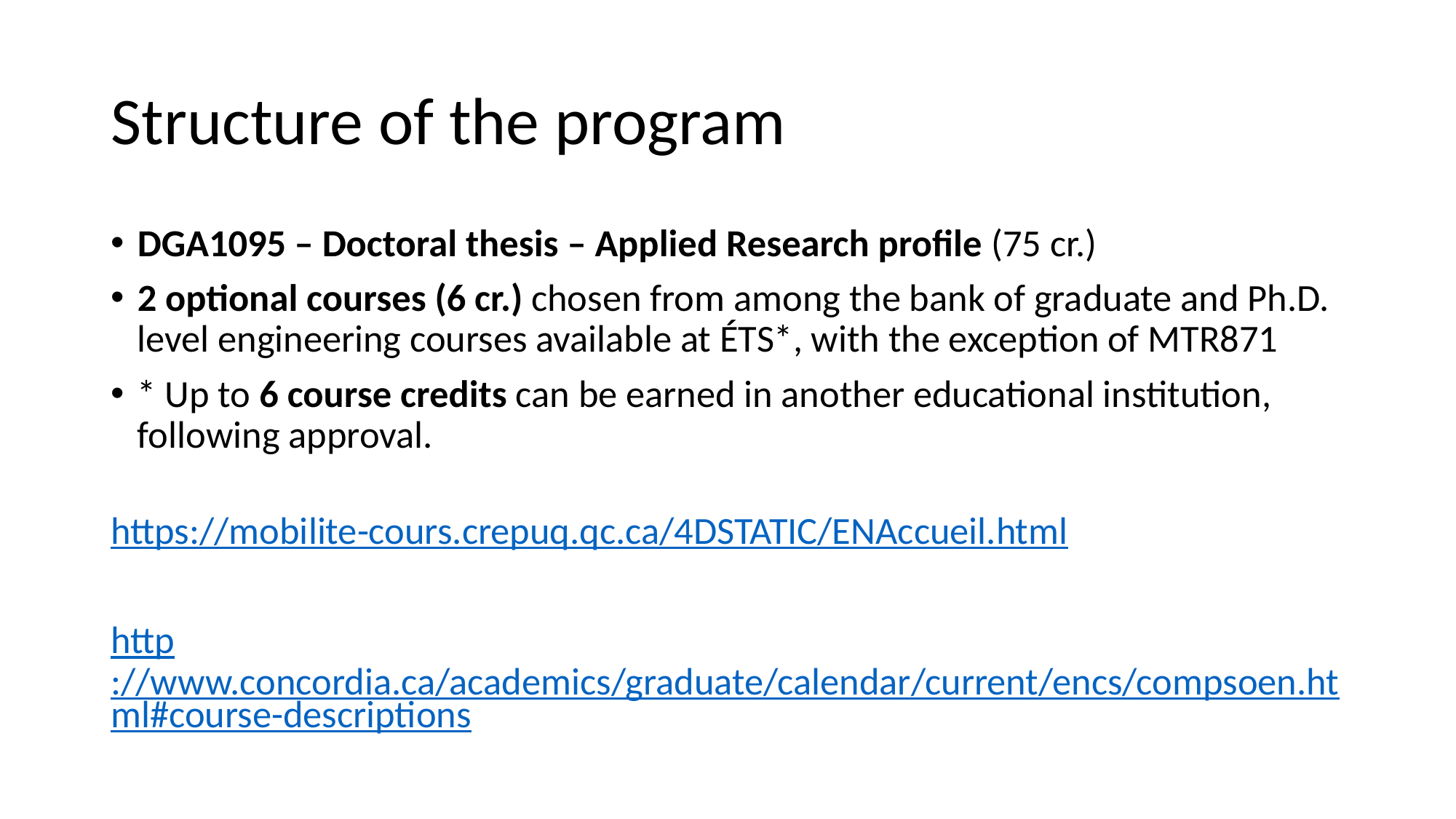

# Structure of the program
DGA1095 – Doctoral thesis – Applied Research profile (75 cr.)
2 optional courses (6 cr.) chosen from among the bank of graduate and Ph.D. level engineering courses available at ÉTS*, with the exception of MTR871
* Up to 6 course credits can be earned in another educational institution, following approval.
https://mobilite-cours.crepuq.qc.ca/4DSTATIC/ENAccueil.html

http://www.concordia.ca/academics/graduate/calendar/current/encs/compsoen.html#course-descriptions